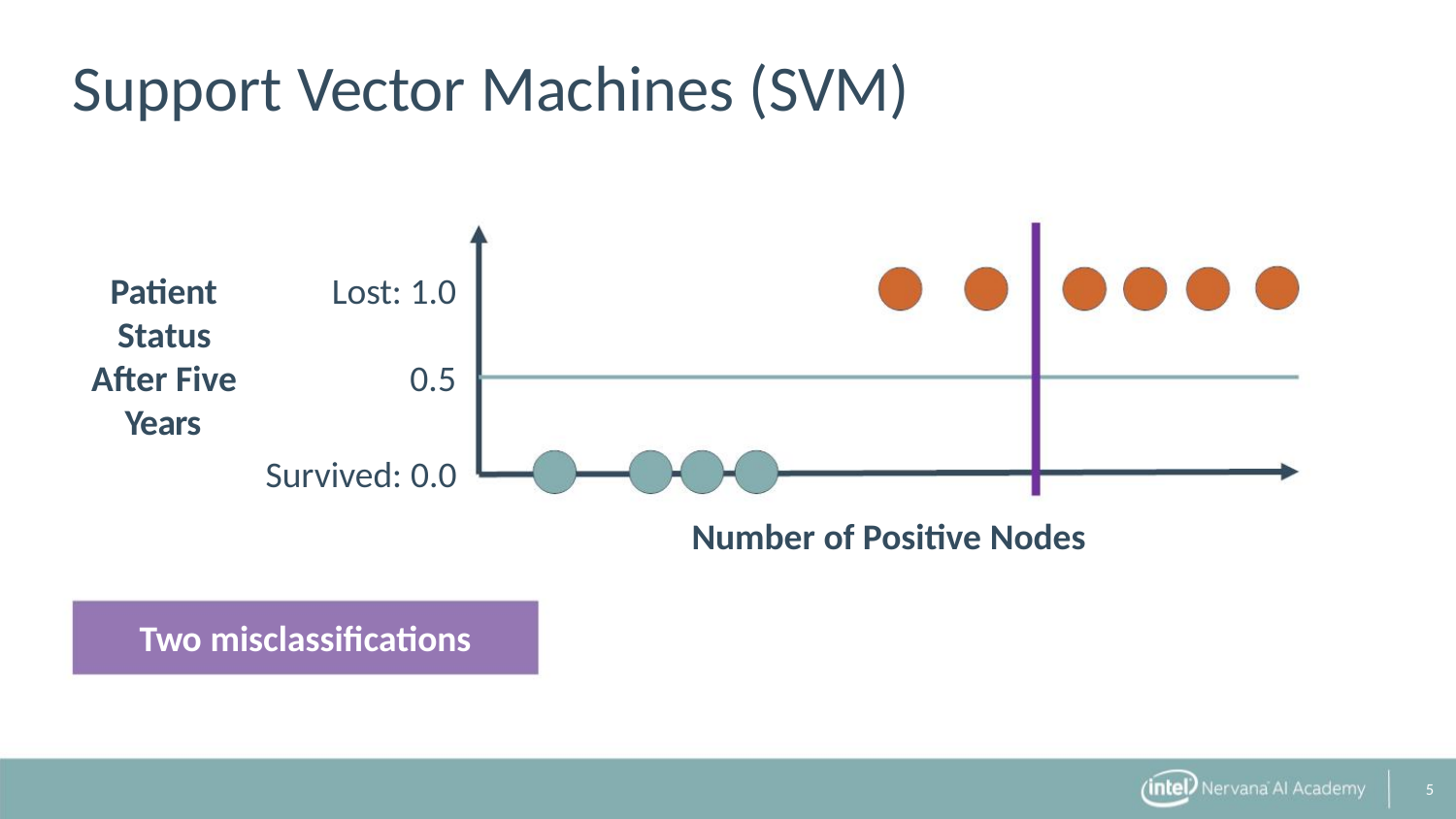

Support Vector Machines (SVM)
Patient
Status
After Five
Years
Lost: 1.0
0.5
Survived: 0.0
Number of Positive Nodes
Two misclassifications
5